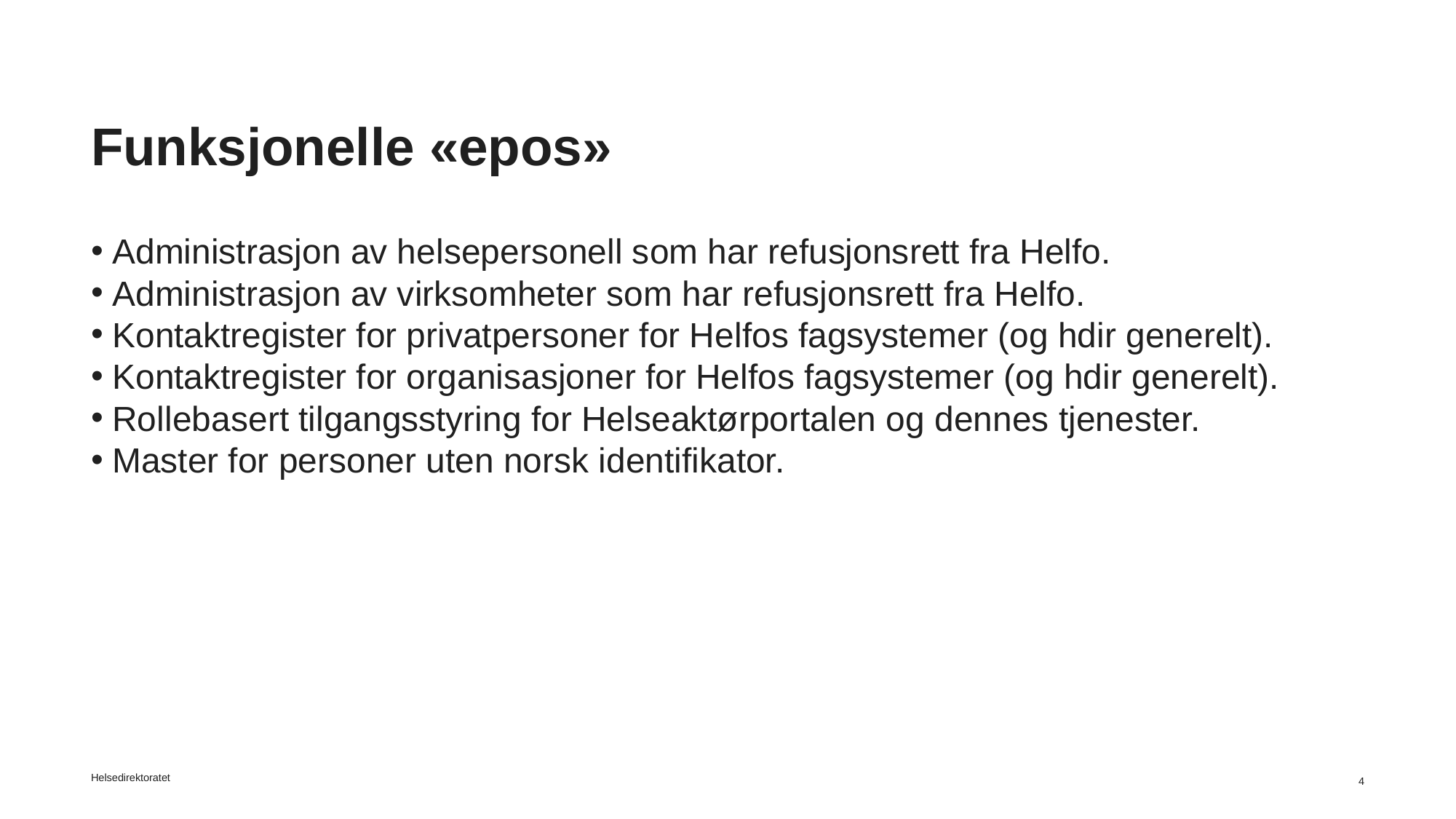

# Funksjonelle «epos»
Administrasjon av helsepersonell som har refusjonsrett fra Helfo.
Administrasjon av virksomheter som har refusjonsrett fra Helfo.
Kontaktregister for privatpersoner for Helfos fagsystemer (og hdir generelt).
Kontaktregister for organisasjoner for Helfos fagsystemer (og hdir generelt).
Rollebasert tilgangsstyring for Helseaktørportalen og dennes tjenester.
Master for personer uten norsk identifikator.

Helsedirektoratet
4